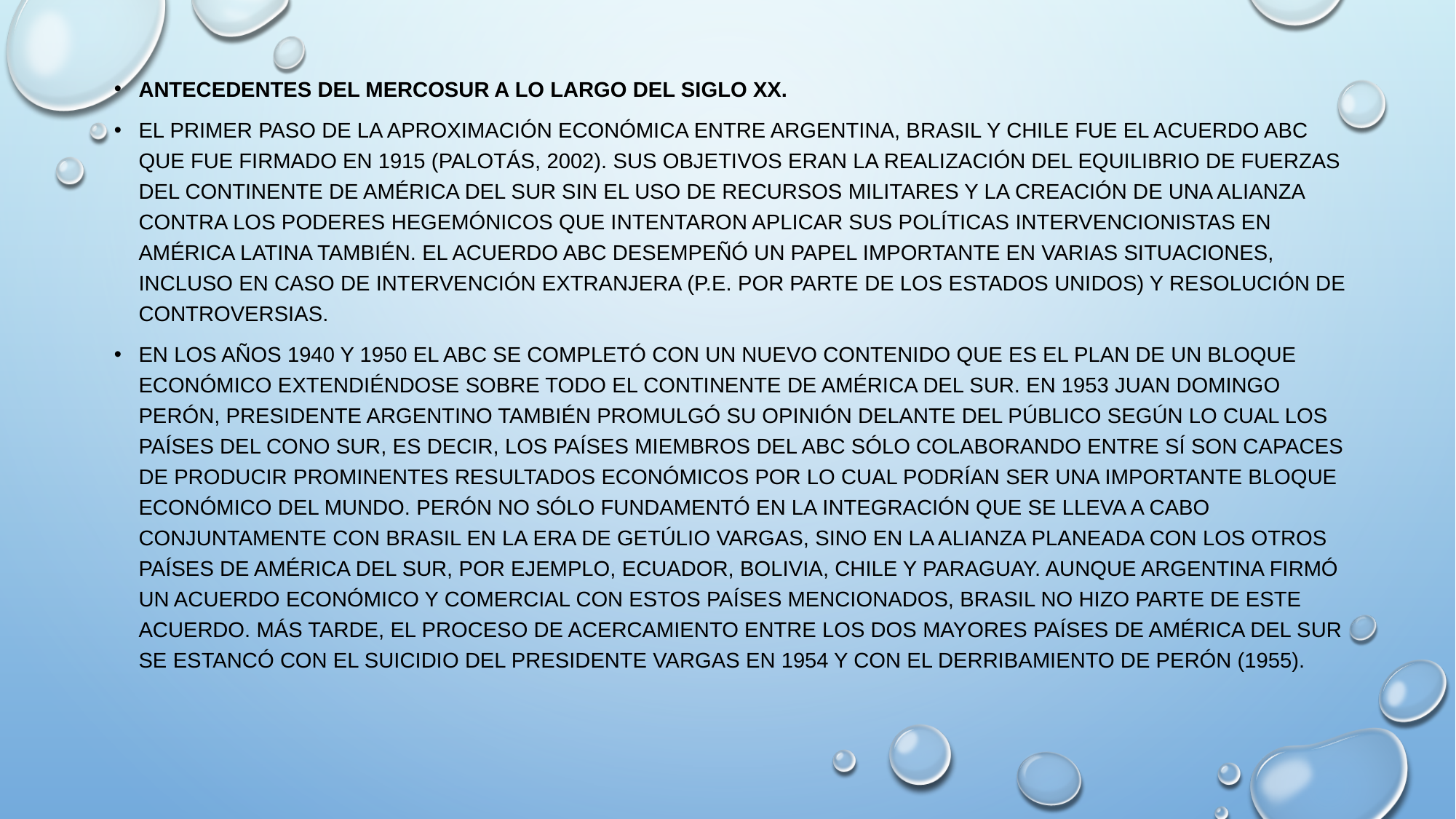

Antecedentes del MERCOSUR a lo largo del siglo XX.
El primer paso de la aproximación económica entre Argentina, Brasil y Chile fue el Acuerdo ABC que fue firmado en 1915 (PALOTÁS, 2002). Sus objetivos eran la realización del equilibrio de fuerzas del continente de América del Sur sin el uso de recursos militares y la creación de una alianza contra los poderes hegemónicos que intentaron aplicar sus políticas intervencionistas en América Latina también. El Acuerdo ABC desempeñó un papel importante en varias situaciones, incluso en caso de intervención extranjera (p.e. por parte de los Estados Unidos) y resolución de controversias.
En los años 1940 y 1950 el ABC se completó con un nuevo contenido que es el plan de un bloque económico extendiéndose sobre todo el continente de América del Sur. En 1953 Juan Domingo PERÓN, presidente argentino también promulgó su opinión delante del público según lo cual los países del Cono Sur, es decir, los países miembros del ABC sólo colaborando entre sí son capaces de producir prominentes resultados económicos por lo cual podrían ser una importante bloque económico del mundo. PERÓN no sólo fundamentó en la integración que se lleva a cabo conjuntamente con Brasil en la era de Getúlio VARGAS, sino en la alianza planeada con los otros países de América del Sur, por ejemplo, Ecuador, Bolivia, Chile y Paraguay. Aunque Argentina firmó un acuerdo económico y comercial con estos países mencionados, Brasil no hizo parte de este acuerdo. Más tarde, el proceso de acercamiento entre los dos mayores países de América del Sur se estancó con el suicidio del presidente VARGAS en 1954 y con el derribamiento de PERÓN (1955).